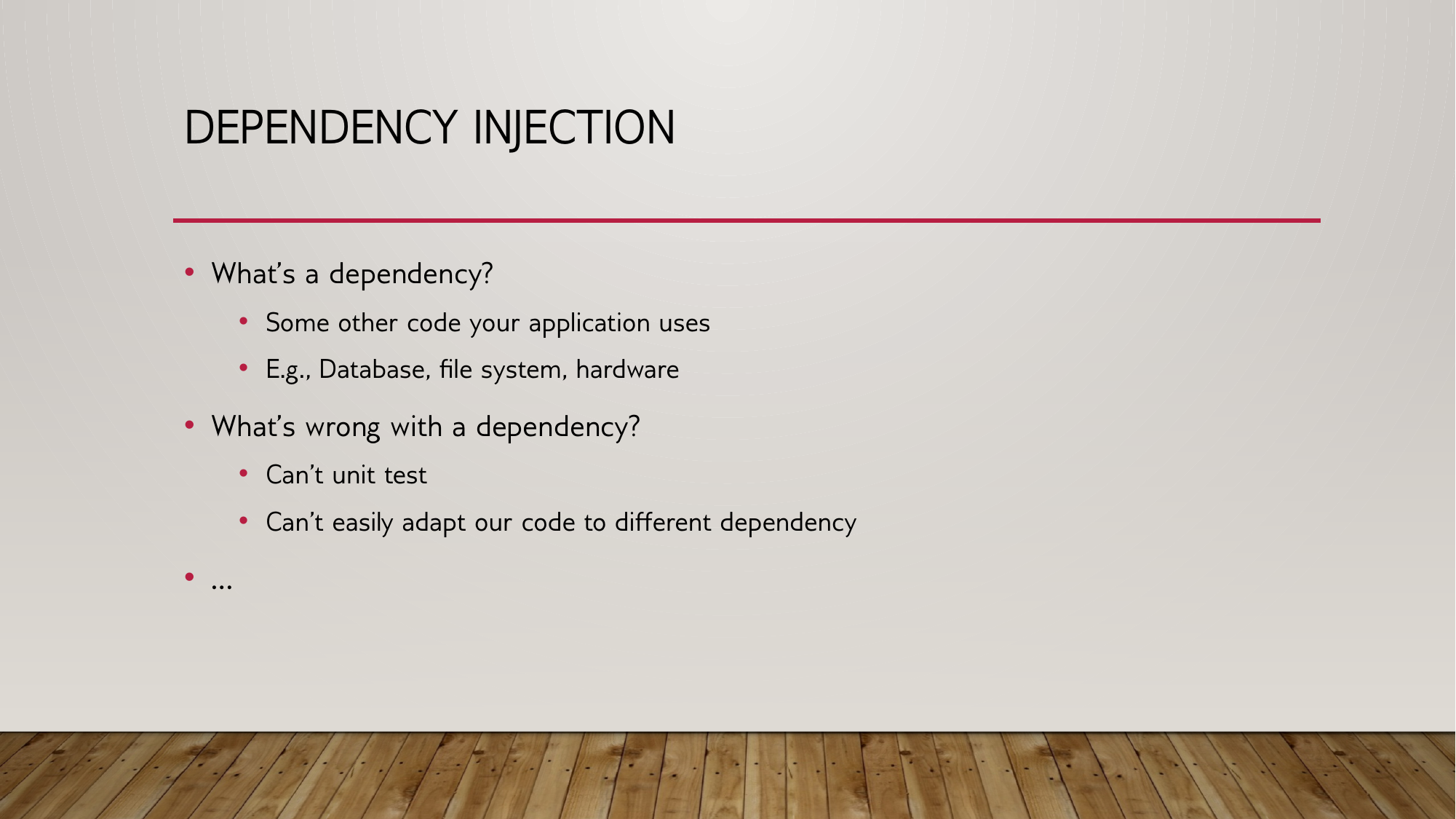

# Dependency injection
What’s a dependency?
Some other code your application uses
E.g., Database, file system, hardware
What’s wrong with a dependency?
Can’t unit test
Can’t easily adapt our code to different dependency
…